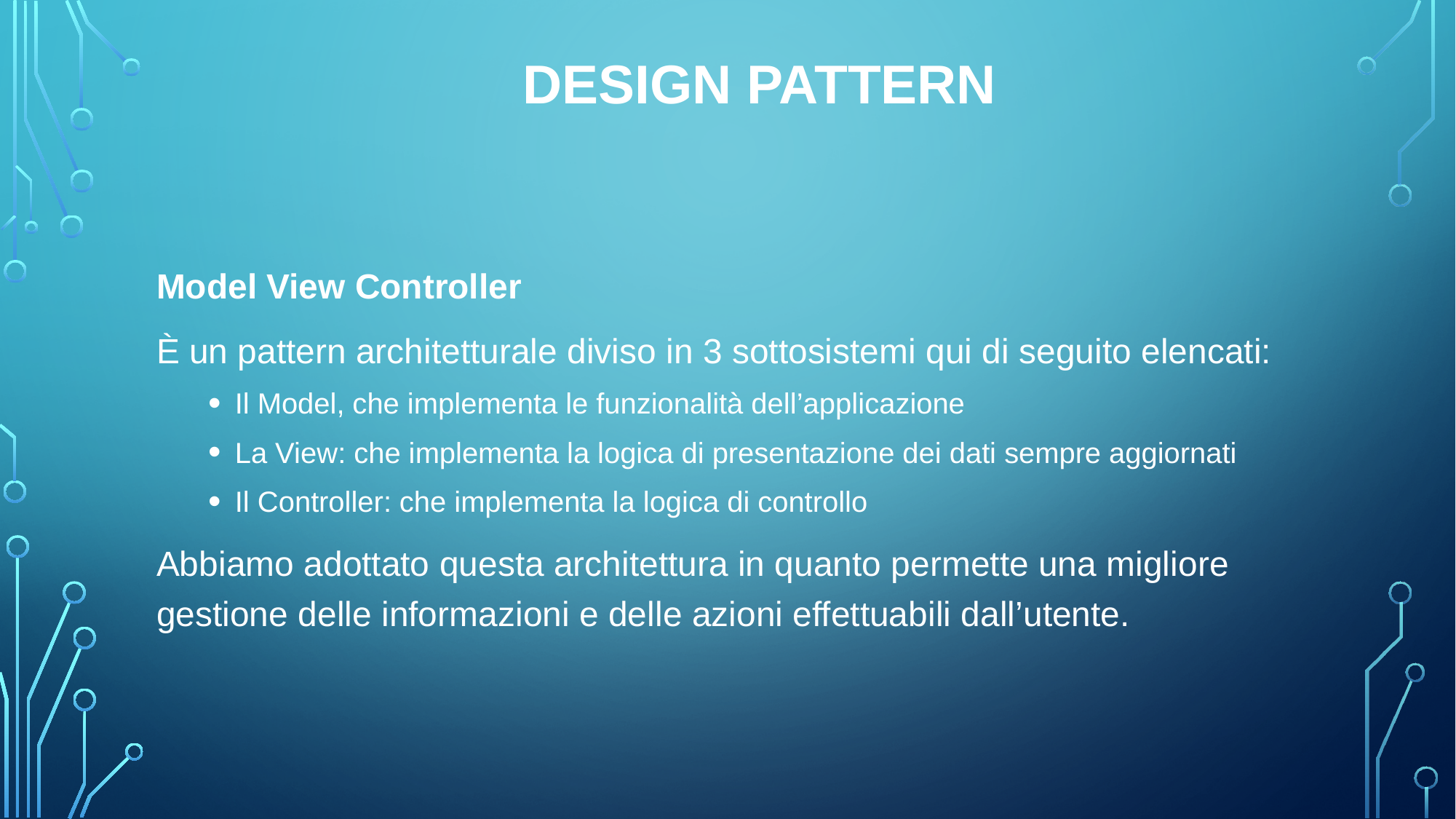

# Design Pattern
Model View Controller
È un pattern architetturale diviso in 3 sottosistemi qui di seguito elencati:
Il Model, che implementa le funzionalità dell’applicazione
La View: che implementa la logica di presentazione dei dati sempre aggiornati
Il Controller: che implementa la logica di controllo
Abbiamo adottato questa architettura in quanto permette una migliore gestione delle informazioni e delle azioni effettuabili dall’utente.